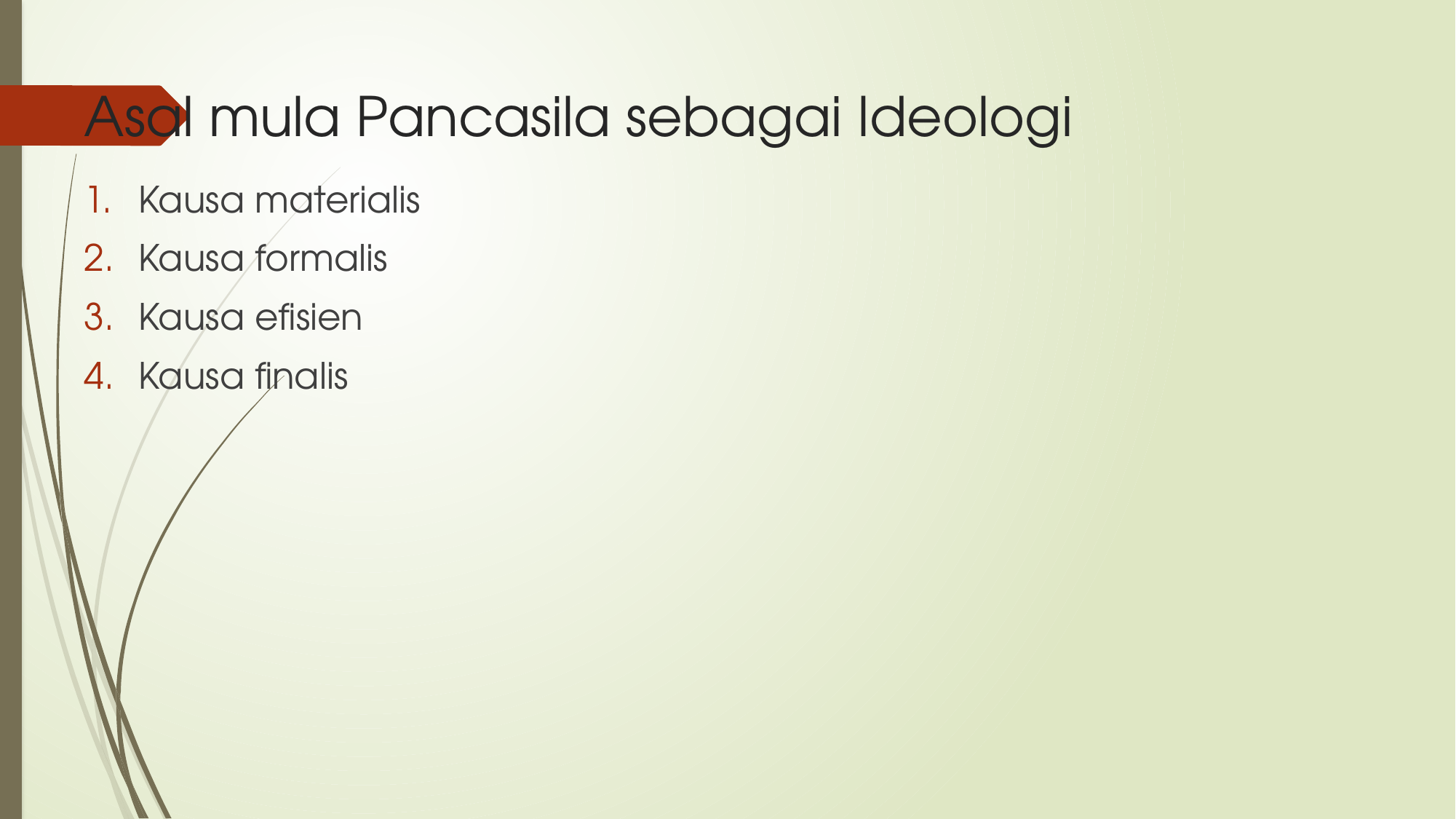

# Asal mula Pancasila sebagai Ideologi
Kausa materialis
Kausa formalis
Kausa efisien
Kausa finalis